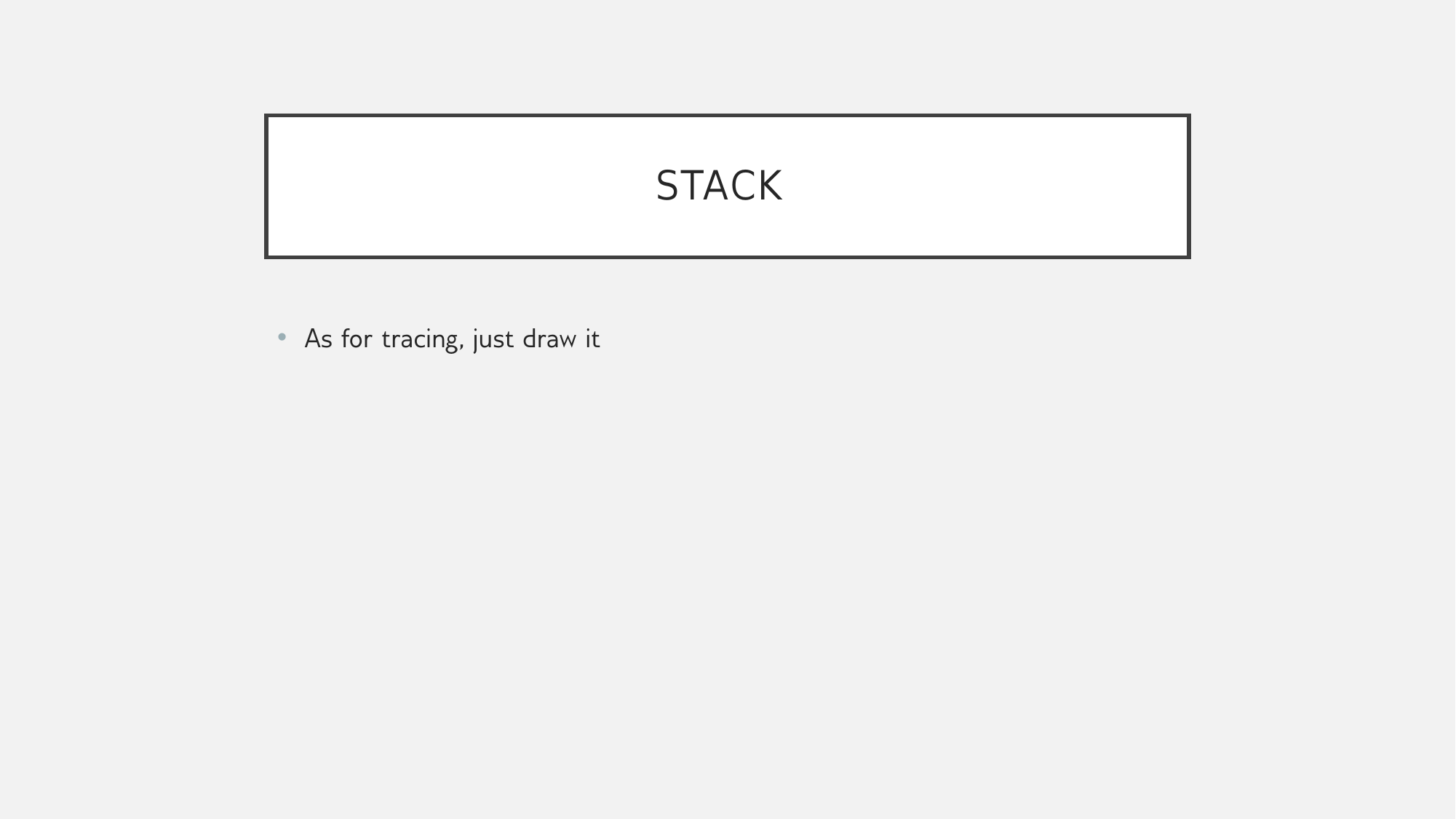

# Stack
As for tracing, just draw it